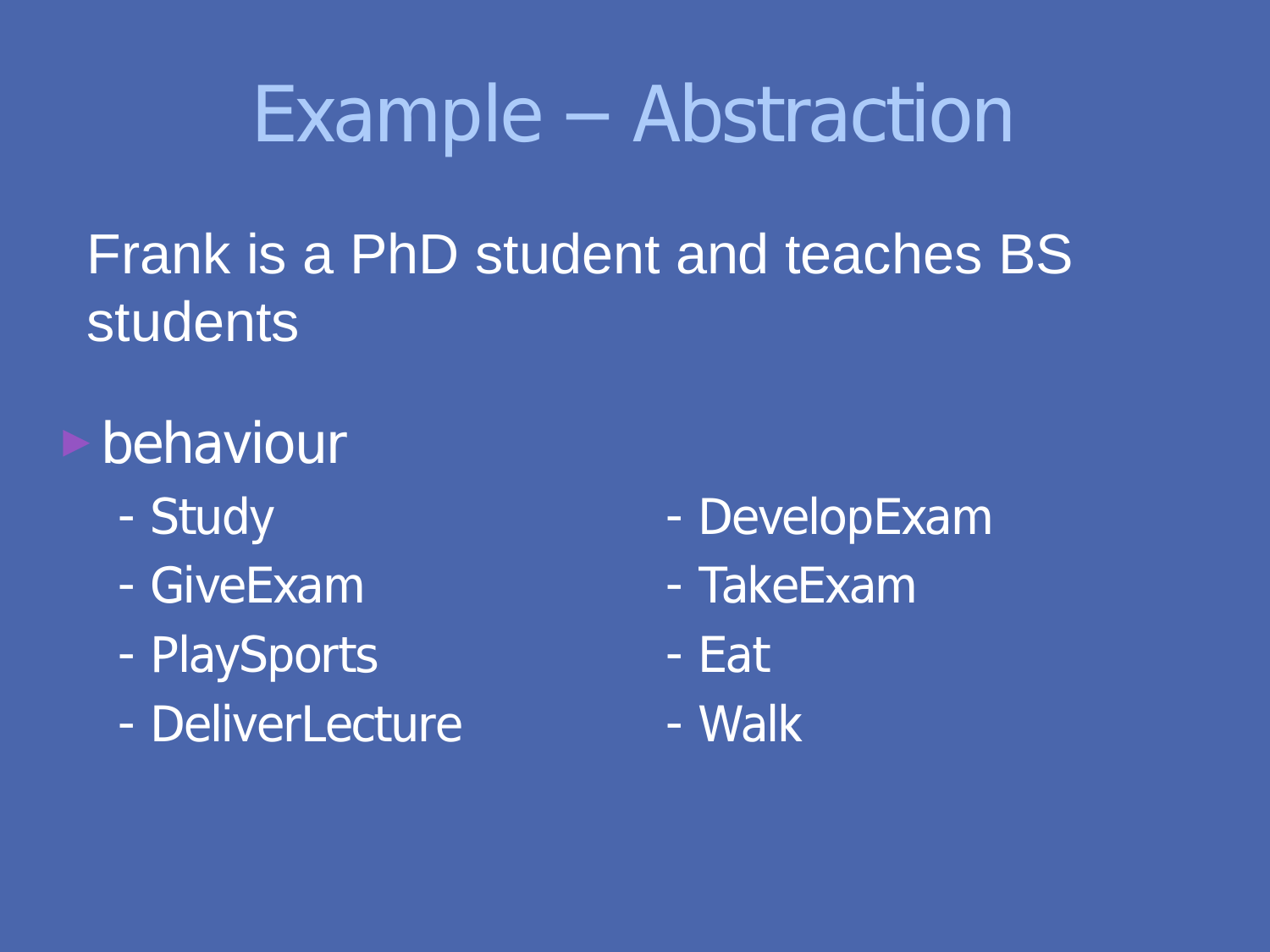

# Example – Abstraction
Frank is a PhD student and teaches BS students
behaviour
- Study				- DevelopExam
- GiveExam			- TakeExam
- PlaySports			- Eat
- DeliverLecture		- Walk